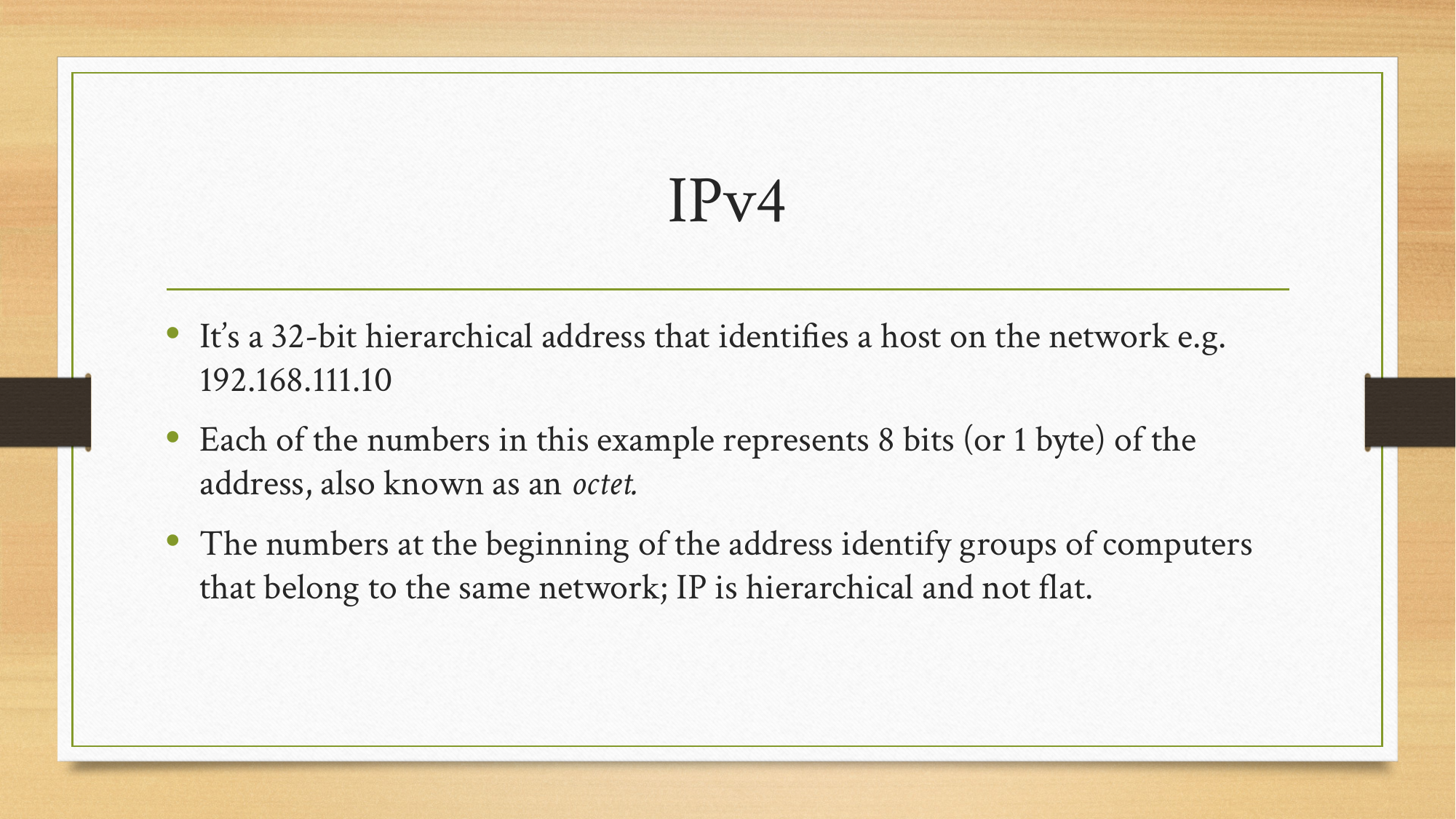

# IPv4
It’s a 32-bit hierarchical address that identifies a host on the network e.g. 192.168.111.10
Each of the numbers in this example represents 8 bits (or 1 byte) of the address, also known as an octet.
The numbers at the beginning of the address identify groups of computers that belong to the same network; IP is hierarchical and not flat.